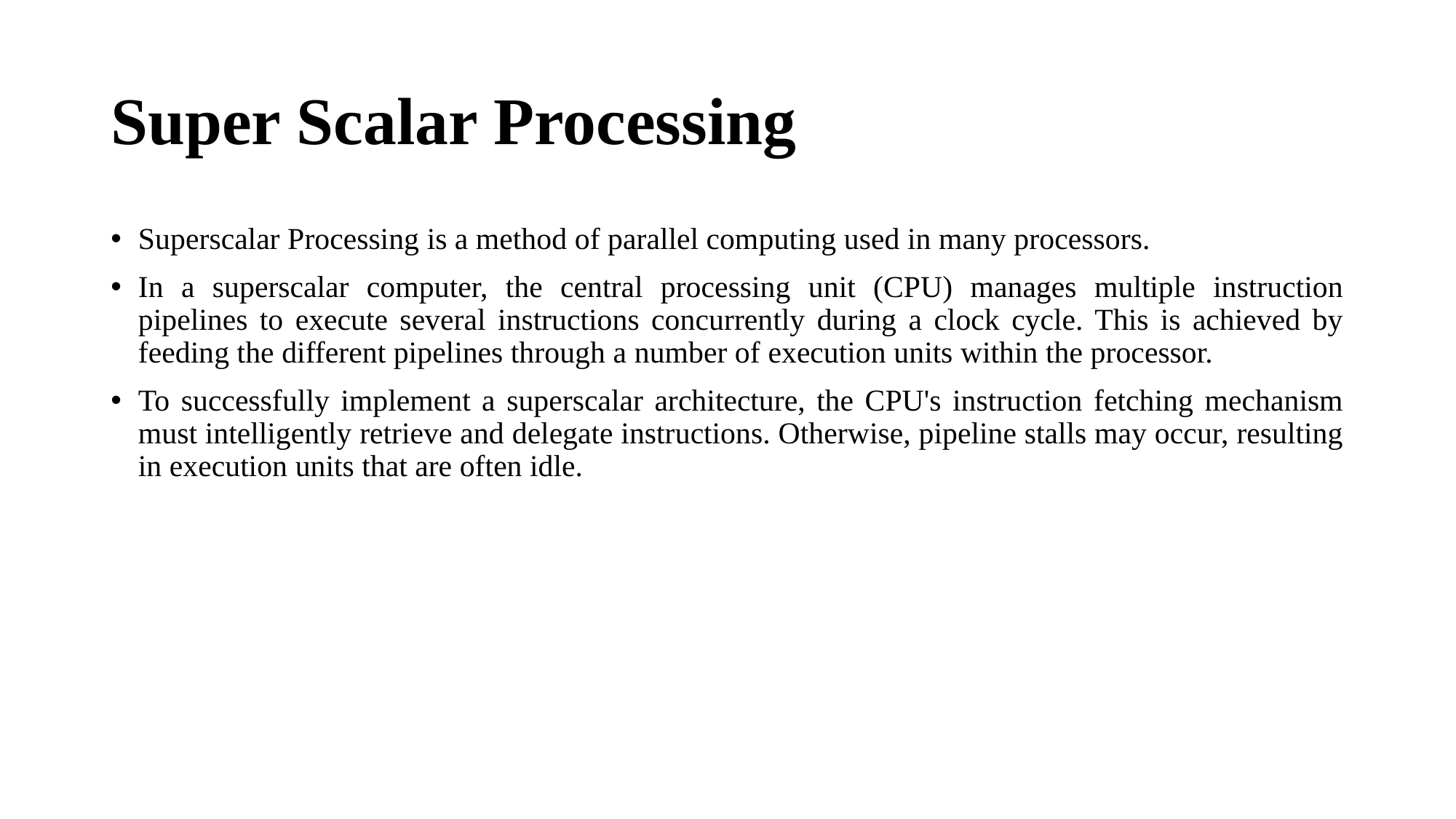

# Super Scalar Processing
Superscalar Processing is a method of parallel computing used in many processors.
In a superscalar computer, the central processing unit (CPU) manages multiple instruction pipelines to execute several instructions concurrently during a clock cycle. This is achieved by feeding the different pipelines through a number of execution units within the processor.
To successfully implement a superscalar architecture, the CPU's instruction fetching mechanism must intelligently retrieve and delegate instructions. Otherwise, pipeline stalls may occur, resulting in execution units that are often idle.